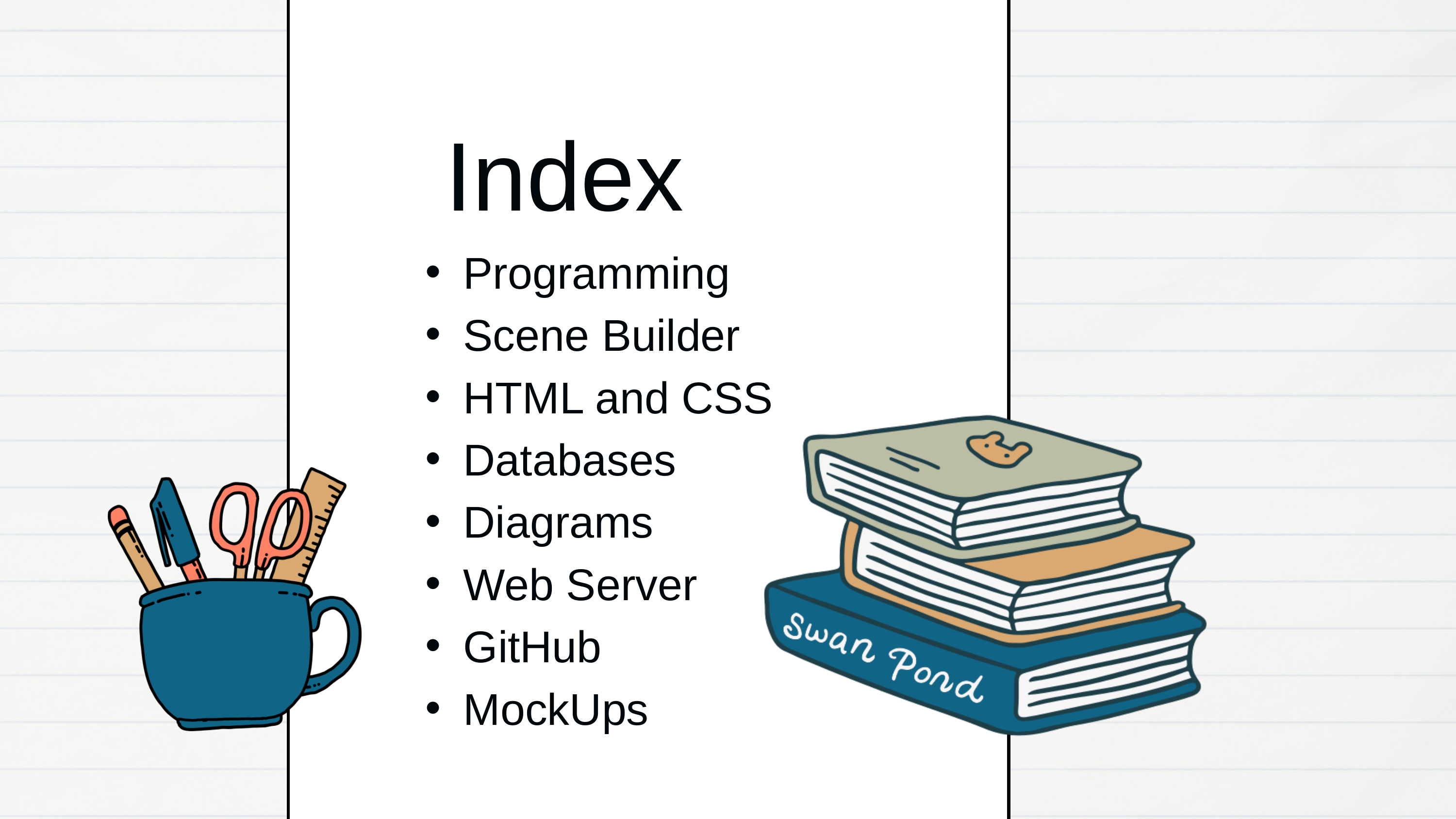

Index
Programming
Scene Builder
HTML and CSS
Databases
Diagrams
Web Server
GitHub
MockUps